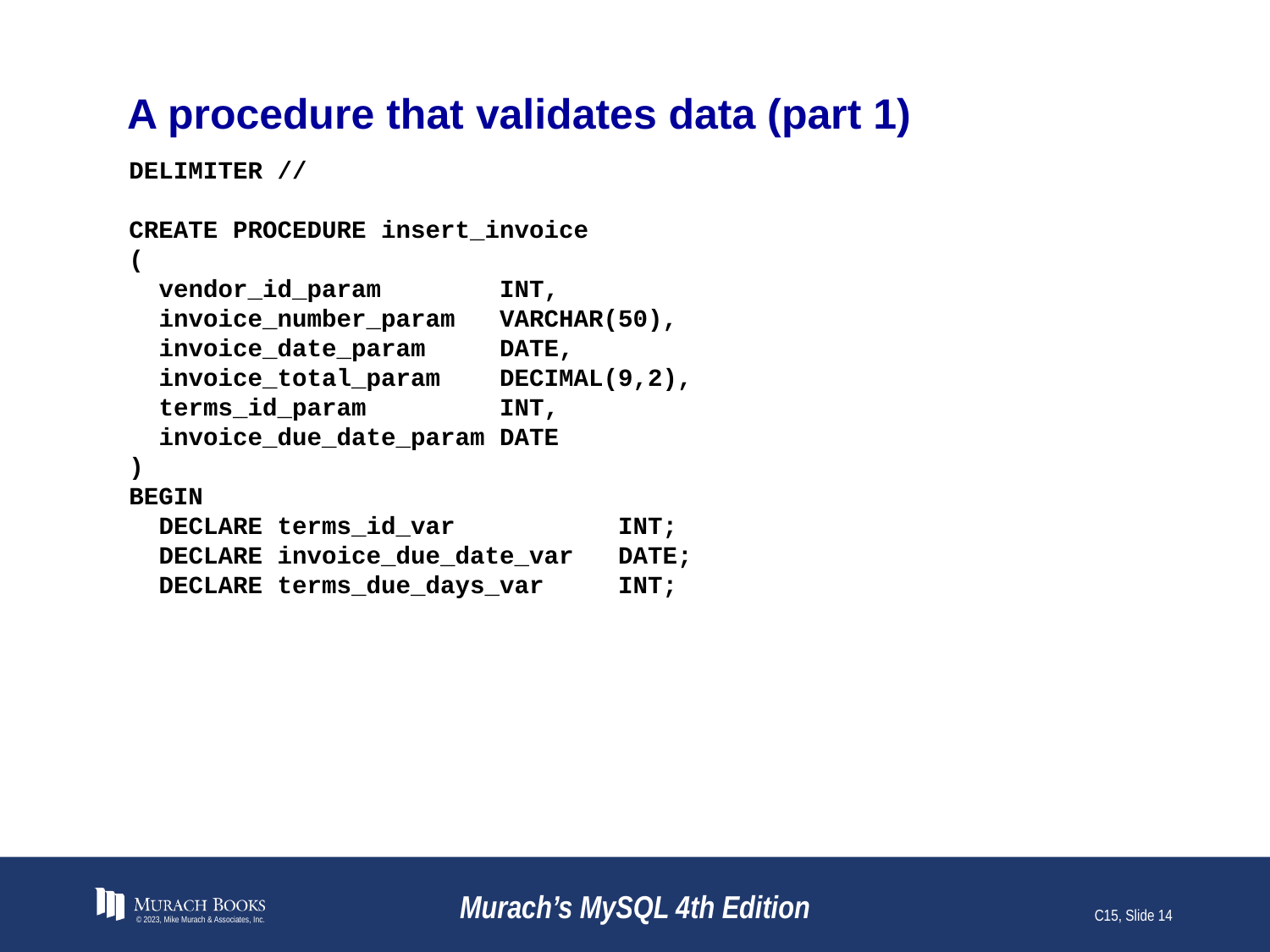

# A procedure that validates data (part 1)
DELIMITER //

CREATE PROCEDURE insert_invoice
(
  vendor_id_param        INT,
  invoice_number_param   VARCHAR(50),
  invoice_date_param     DATE,
  invoice_total_param    DECIMAL(9,2),
  terms_id_param         INT,
  invoice_due_date_param DATE
)
BEGIN
  DECLARE terms_id_var           INT;
  DECLARE invoice_due_date_var   DATE;
  DECLARE terms_due_days_var     INT;

© 2023, Mike Murach & Associates, Inc.
Murach’s MySQL 4th Edition

C15, Slide 14